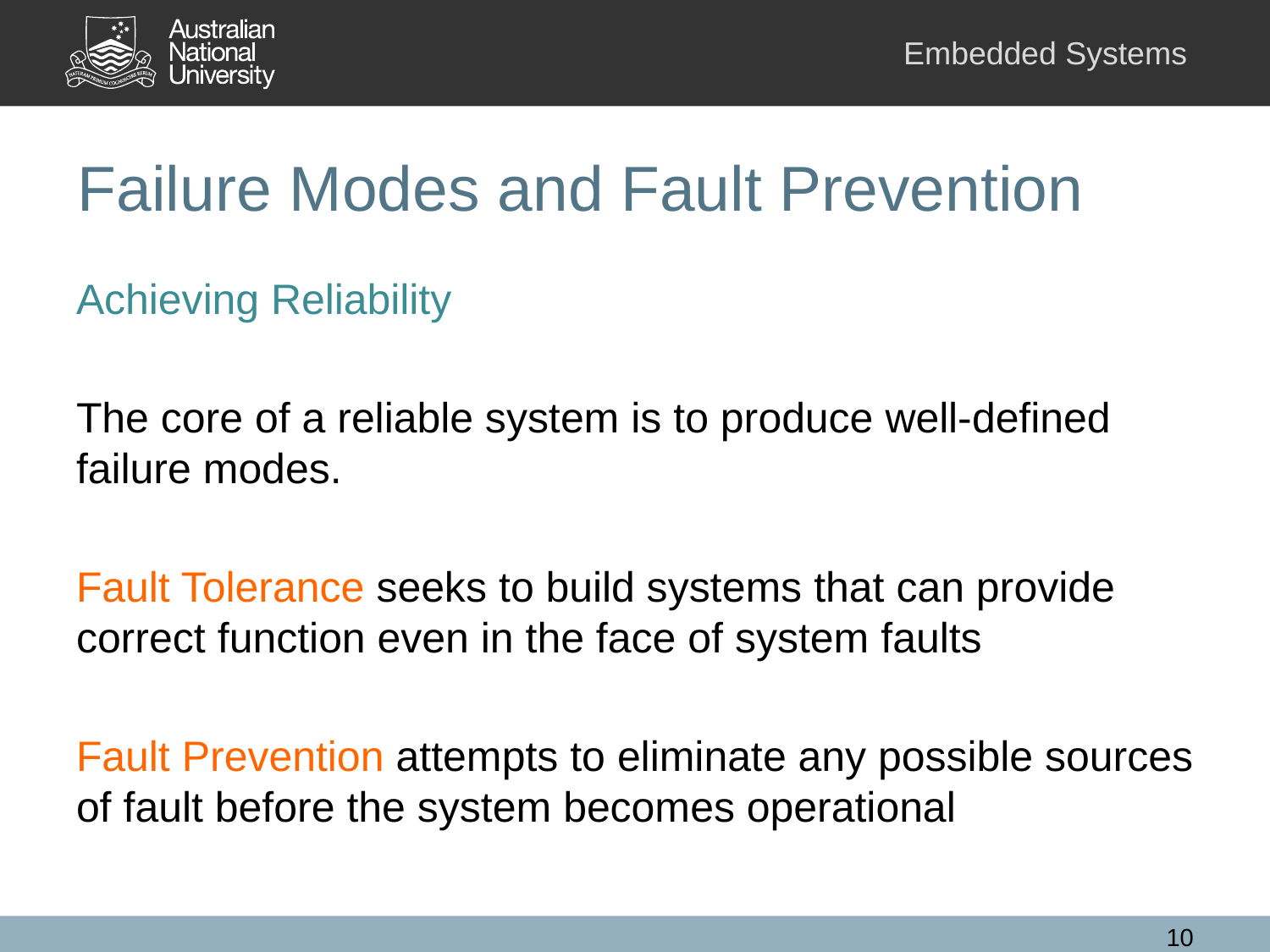

# Failure Modes and Fault Prevention
Achieving Reliability

The core of a reliable system is to produce well-defined failure modes.

Fault Tolerance seeks to build systems that can provide correct function even in the face of system faults

Fault Prevention attempts to eliminate any possible sources of fault before the system becomes operational
10